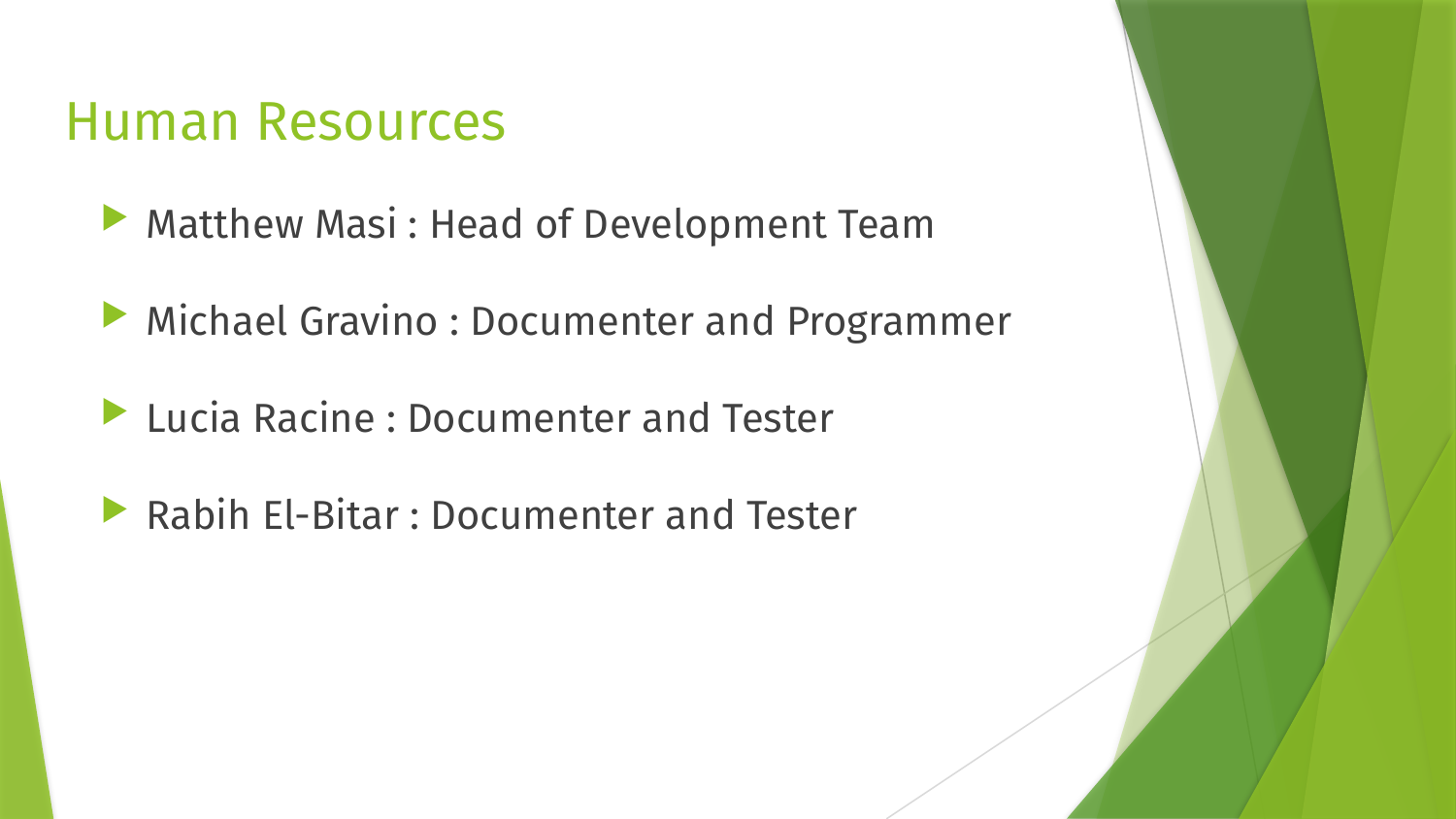

# Human Resources
Matthew Masi : Head of Development Team
Michael Gravino : Documenter and Programmer
Lucia Racine : Documenter and Tester
Rabih El-Bitar : Documenter and Tester